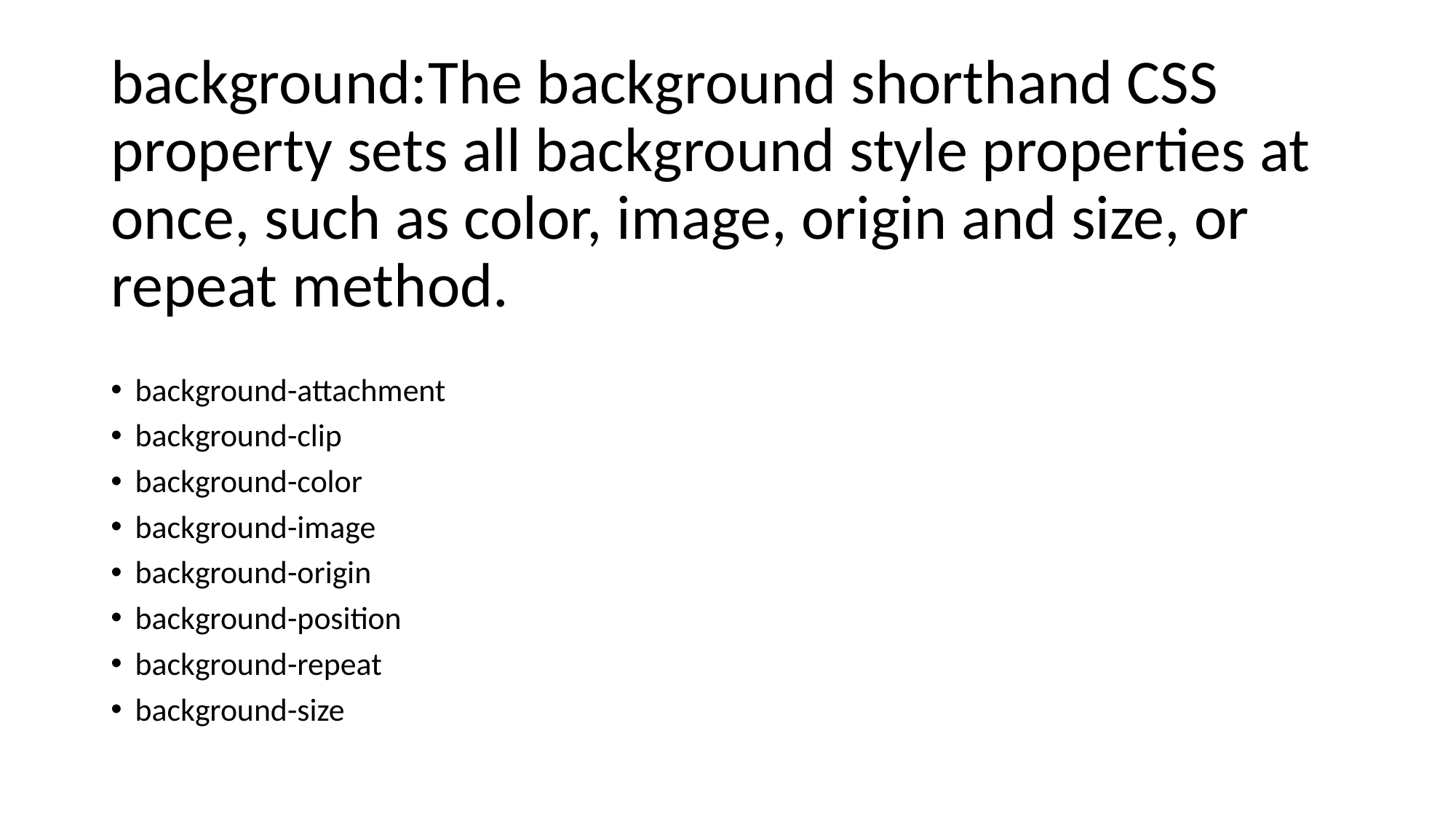

# background:The background shorthand CSS property sets all background style properties at once, such as color, image, origin and size, or repeat method.
background-attachment
background-clip
background-color
background-image
background-origin
background-position
background-repeat
background-size